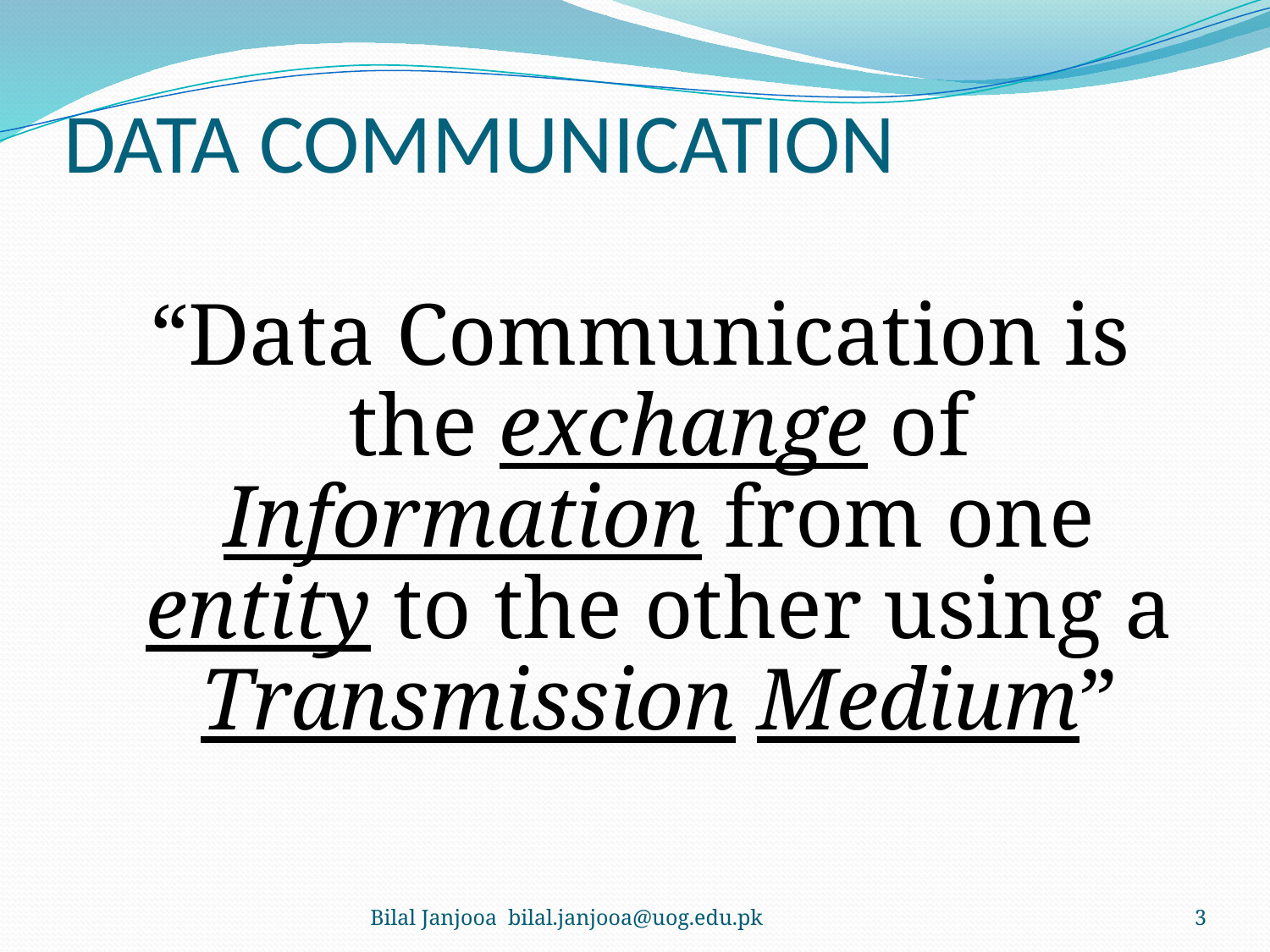

# DATA COMMUNICATION
“Data Communication is the exchange of Information from one entity to the other using a Transmission Medium”

Bilal Janjooa  bilal.janjooa@uog.edu.pk
3